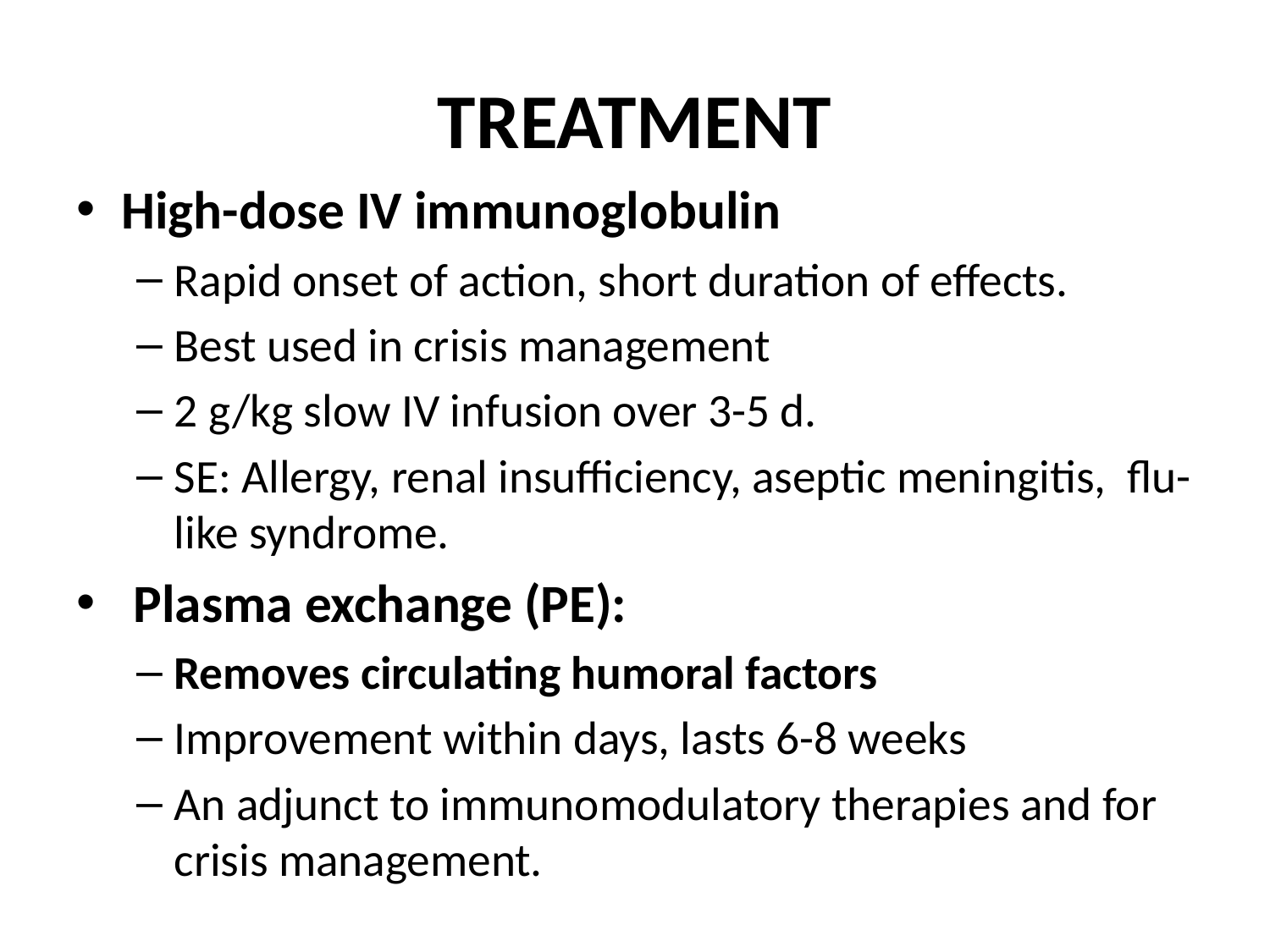

# TREATMENT
High-dose IV immunoglobulin
Rapid onset of action, short duration of effects.
Best used in crisis management
2 g/kg slow IV infusion over 3-5 d.
SE: Allergy, renal insufficiency, aseptic meningitis,  flu-like syndrome.
 Plasma exchange (PE):
Removes circulating humoral factors
Improvement within days, lasts 6-8 weeks
An adjunct to immunomodulatory therapies and for crisis management.